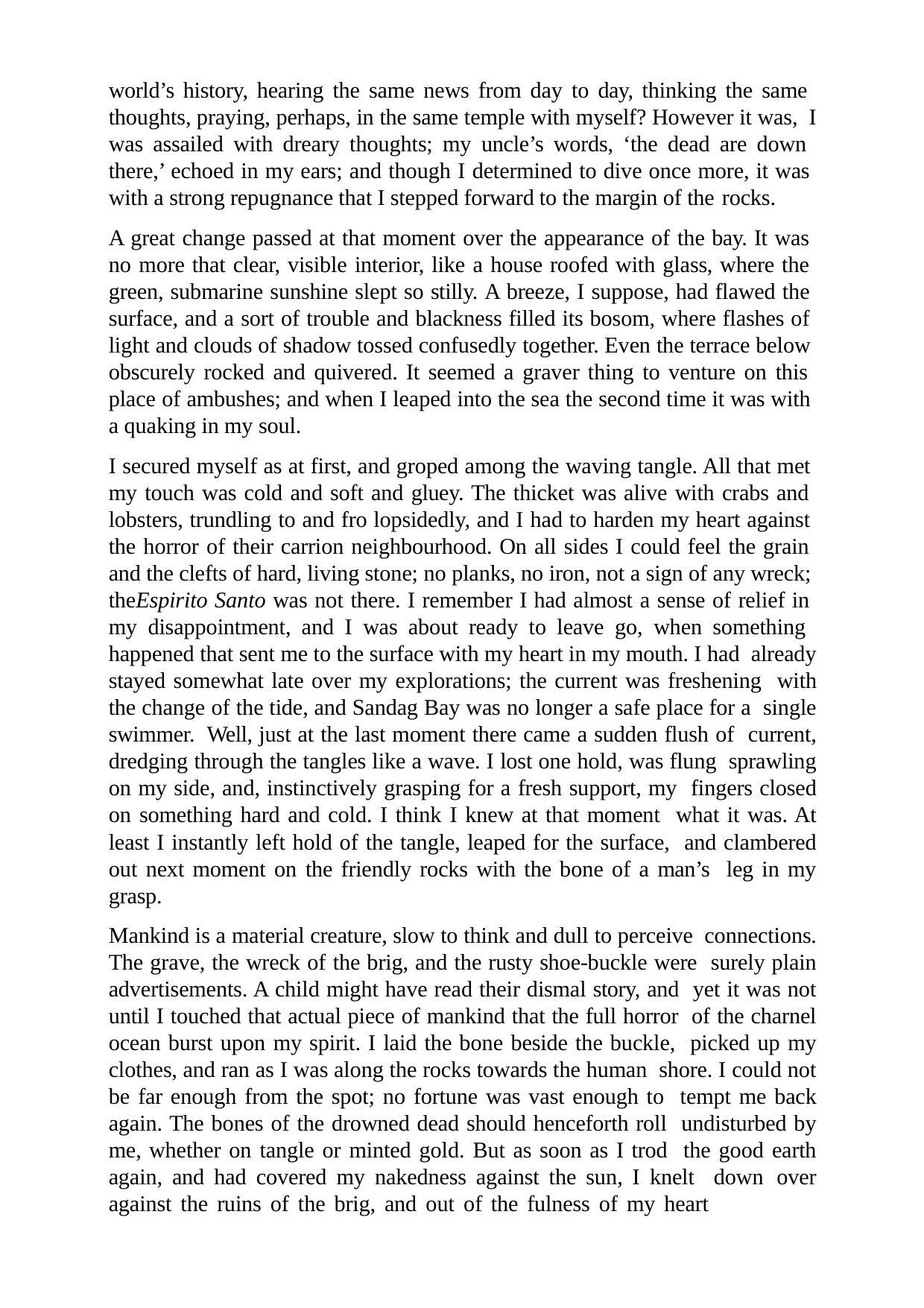

world’s history, hearing the same news from day to day, thinking the same  thoughts, praying, perhaps, in the same temple with myself? However it was,  I was assailed with dreary thoughts; my uncle’s words, ‘the dead are down  there,’ echoed in my ears; and though I determined to dive once more, it was  with a strong repugnance that I stepped forward to the margin of the rocks.
A great change passed at that moment over the appearance of the bay. It was  no more that clear, visible interior, like a house roofed with glass, where the  green, submarine sunshine slept so stilly. A breeze, I suppose, had flawed the  surface, and a sort of trouble and blackness filled its bosom, where flashes of  light and clouds of shadow tossed confusedly together. Even the terrace below  obscurely rocked and quivered. It seemed a graver thing to venture on this  place of ambushes; and when I leaped into the sea the second time it was with  a quaking in my soul.
I secured myself as at first, and groped among the waving tangle. All that met  my touch was cold and soft and gluey. The thicket was alive with crabs and  lobsters, trundling to and fro lopsidedly, and I had to harden my heart against  the horror of their carrion neighbourhood. On all sides I could feel the grain  and the clefts of hard, living stone; no planks, no iron, not a sign of any wreck;  theEspirito Santo was not there. I remember I had almost a sense of relief in  my disappointment, and I was about ready to leave go, when something  happened that sent me to the surface with my heart in my mouth. I had  already stayed somewhat late over my explorations; the current was freshening  with the change of the tide, and Sandag Bay was no longer a safe place for a  single swimmer. Well, just at the last moment there came a sudden flush of  current, dredging through the tangles like a wave. I lost one hold, was flung  sprawling on my side, and, instinctively grasping for a fresh support, my  fingers closed on something hard and cold. I think I knew at that moment  what it was. At least I instantly left hold of the tangle, leaped for the surface,  and clambered out next moment on the friendly rocks with the bone of a man’s  leg in my grasp.
Mankind is a material creature, slow to think and dull to perceive  connections. The grave, the wreck of the brig, and the rusty shoe-buckle were  surely plain advertisements. A child might have read their dismal story, and  yet it was not until I touched that actual piece of mankind that the full horror  of the charnel ocean burst upon my spirit. I laid the bone beside the buckle,  picked up my clothes, and ran as I was along the rocks towards the human  shore. I could not be far enough from the spot; no fortune was vast enough to  tempt me back again. The bones of the drowned dead should henceforth roll  undisturbed by me, whether on tangle or minted gold. But as soon as I trod  the good earth again, and had covered my nakedness against the sun, I knelt  down over against the ruins of the brig, and out of the fulness of my heart